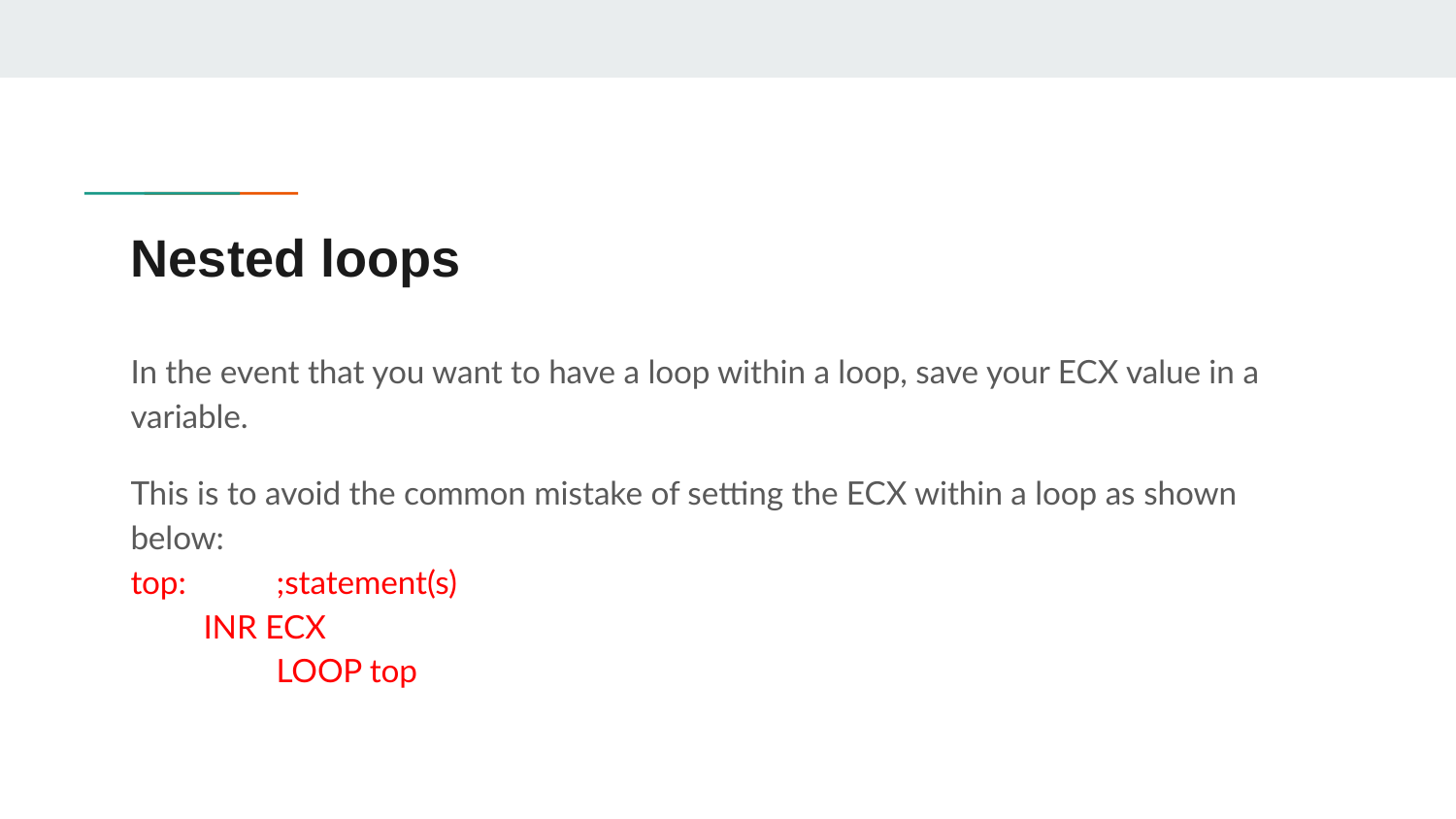

# Nested loops
In the event that you want to have a loop within a loop, save your ECX value in a variable.
This is to avoid the common mistake of setting the ECX within a loop as shown below:
top: 	;statement(s)
INR ECX
	LOOP top